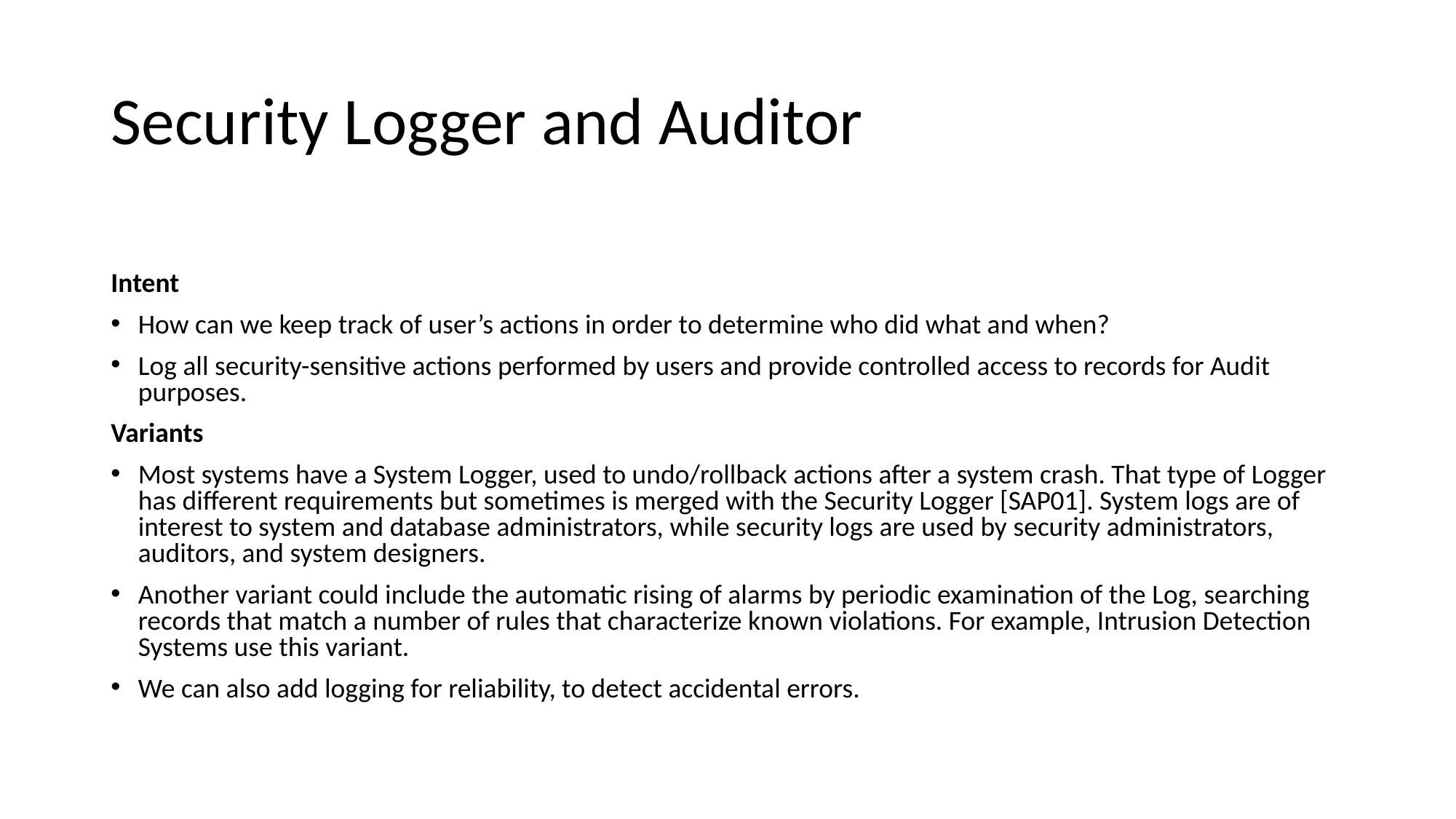

# Security Logger and Auditor

Intent
How can we keep track of user’s actions in order to determine who did what and when?
Log all security-sensitive actions performed by users and provide controlled access to records for Audit purposes.
Variants
Most systems have a System Logger, used to undo/rollback actions after a system crash. That type of Logger has different requirements but sometimes is merged with the Security Logger [SAP01]. System logs are of interest to system and database administrators, while security logs are used by security administrators, auditors, and system designers.
Another variant could include the automatic rising of alarms by periodic examination of the Log, searching records that match a number of rules that characterize known violations. For example, Intrusion Detection Systems use this variant.
We can also add logging for reliability, to detect accidental errors.